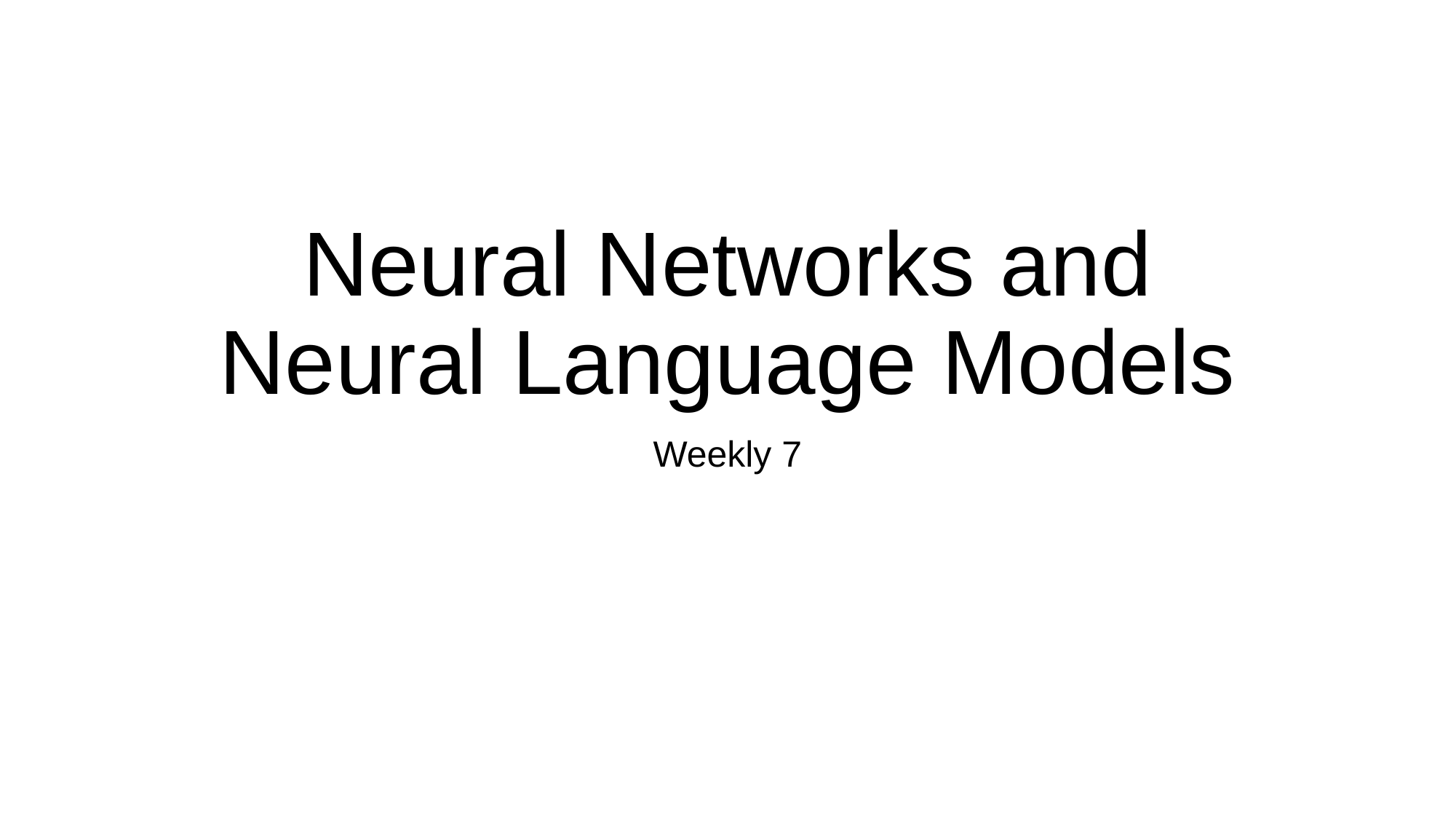

# Neural Networks and Neural Language Models
Weekly 7